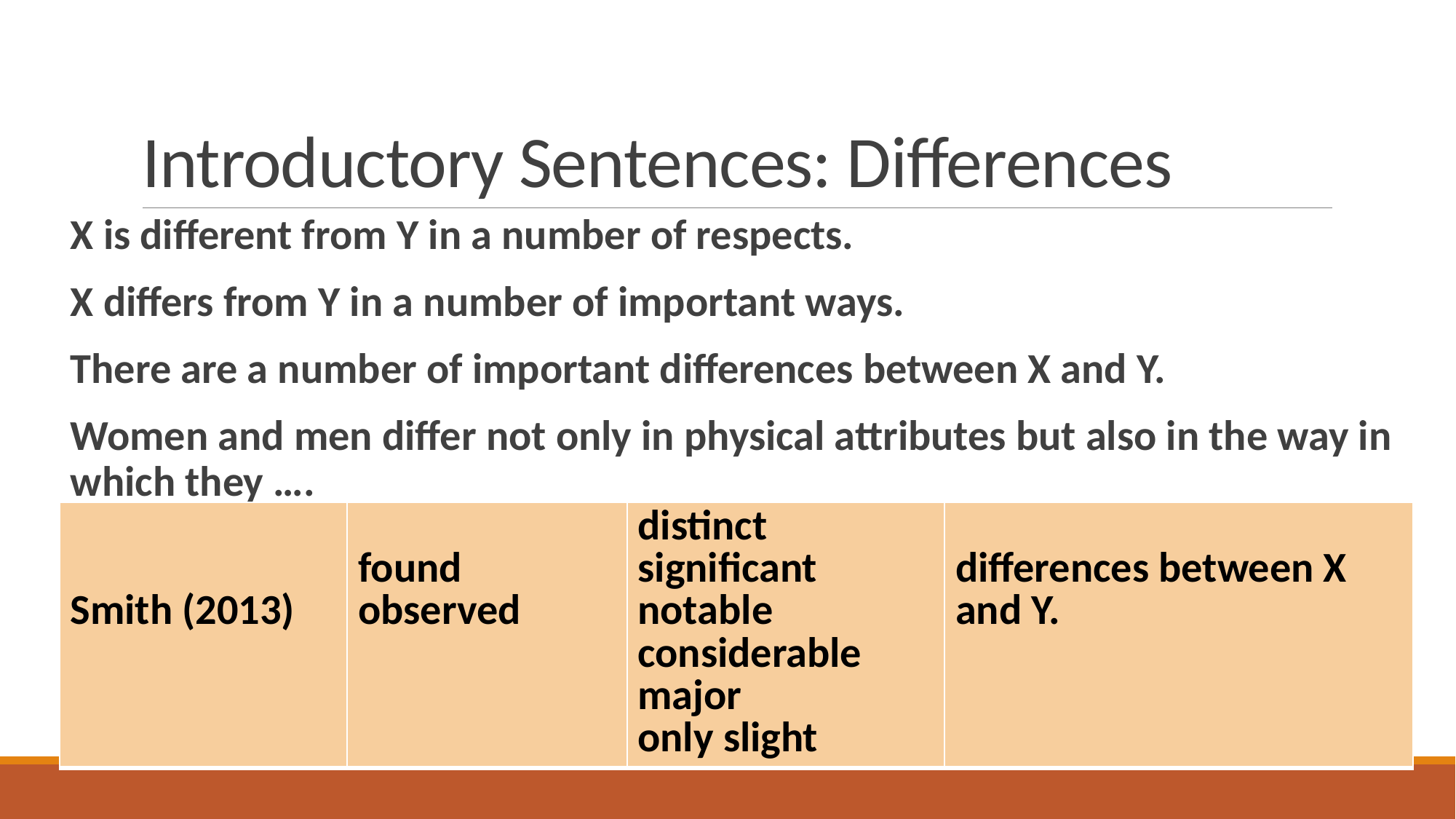

# Introductory Sentences: Differences
X is different from Y in a number of respects.
X differs from Y in a number of important ways.
There are a number of important differences between X and Y.
Women and men differ not only in physical attributes but also in the way in which they ….
| Smith (2013) | found observed | distinct significant notable considerable major only slight | differences between X and Y. |
| --- | --- | --- | --- |